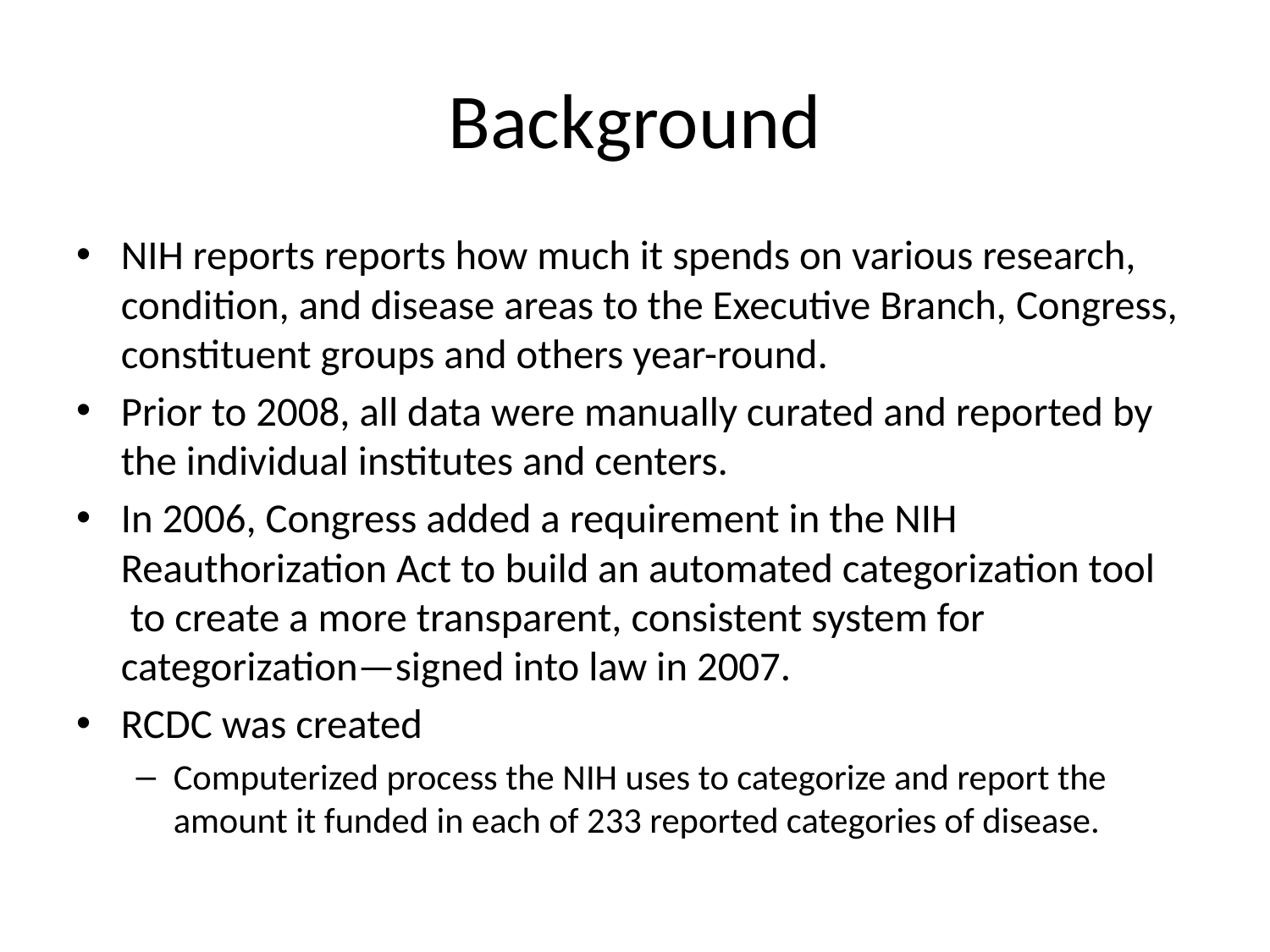

# Background
NIH reports reports how much it spends on various research, condition, and disease areas to the Executive Branch, Congress, constituent groups and others year-round.
Prior to 2008, all data were manually curated and reported by the individual institutes and centers.
In 2006, Congress added a requirement in the NIH Reauthorization Act to build an automated categorization tool  to create a more transparent, consistent system for categorization—signed into law in 2007.
RCDC was created
Computerized process the NIH uses to categorize and report the amount it funded in each of 233 reported categories of disease.